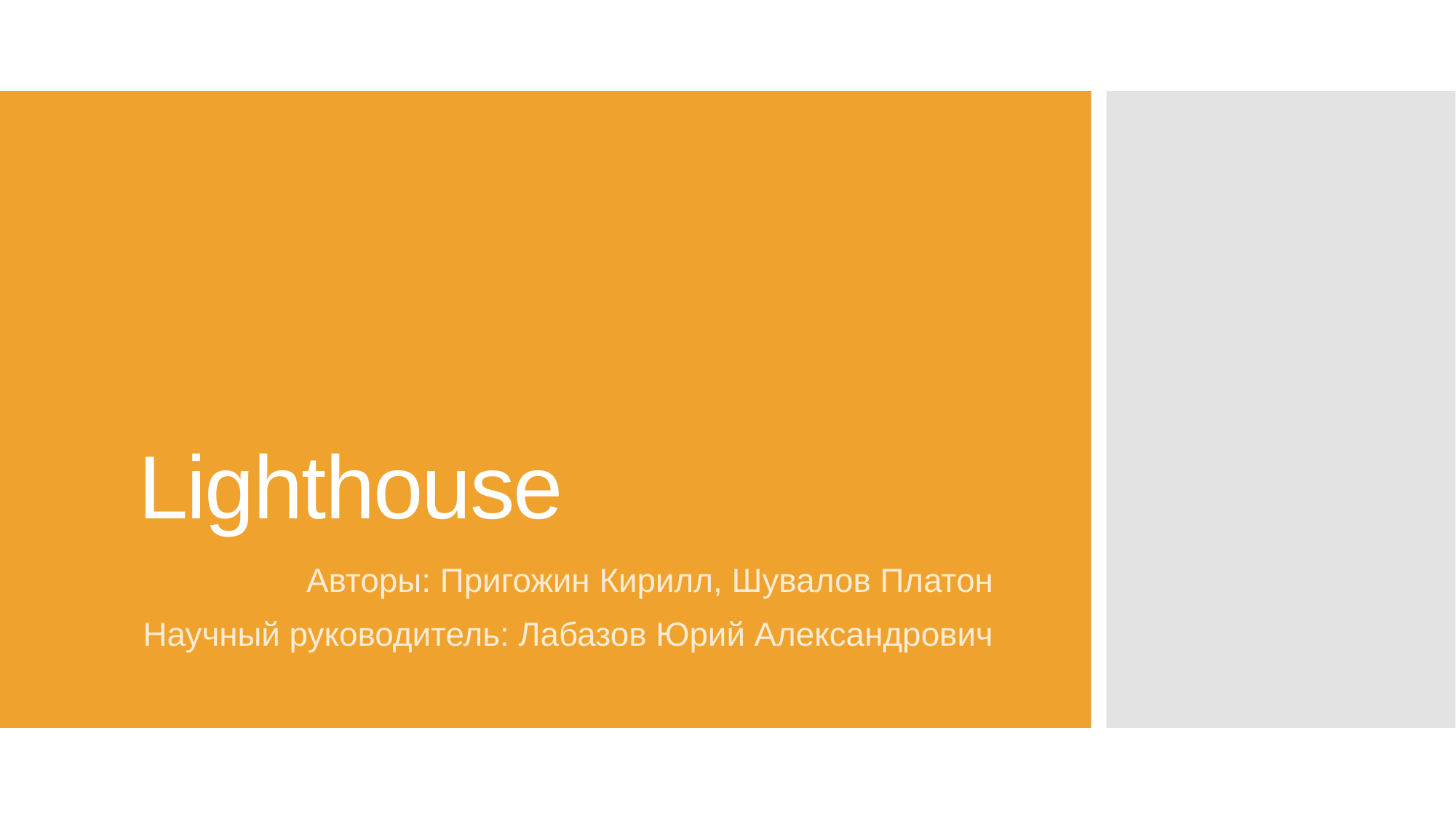

# Lighthouse
Авторы: Пригожин Кирилл, Шувалов Платон
Научный руководитель: Лабазов Юрий Александрович